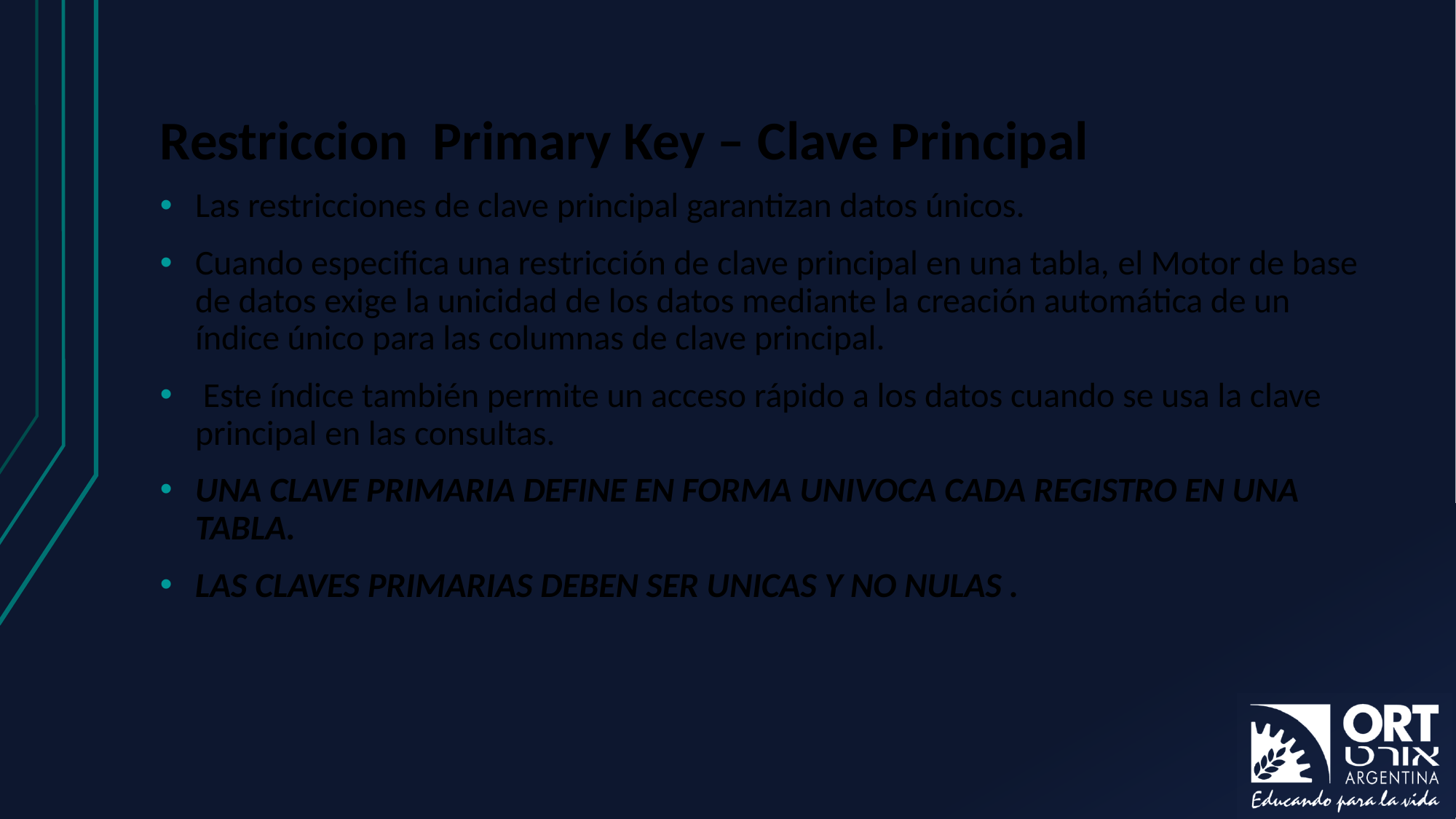

# Restriccion  Primary Key – Clave Principal
Las restricciones de clave principal garantizan datos únicos.
Cuando especifica una restricción de clave principal en una tabla, el Motor de base de datos exige la unicidad de los datos mediante la creación automática de un índice único para las columnas de clave principal.
 Este índice también permite un acceso rápido a los datos cuando se usa la clave principal en las consultas.
UNA CLAVE PRIMARIA DEFINE EN FORMA UNIVOCA CADA REGISTRO EN UNA TABLA.
LAS CLAVES PRIMARIAS DEBEN SER UNICAS Y NO NULAS .